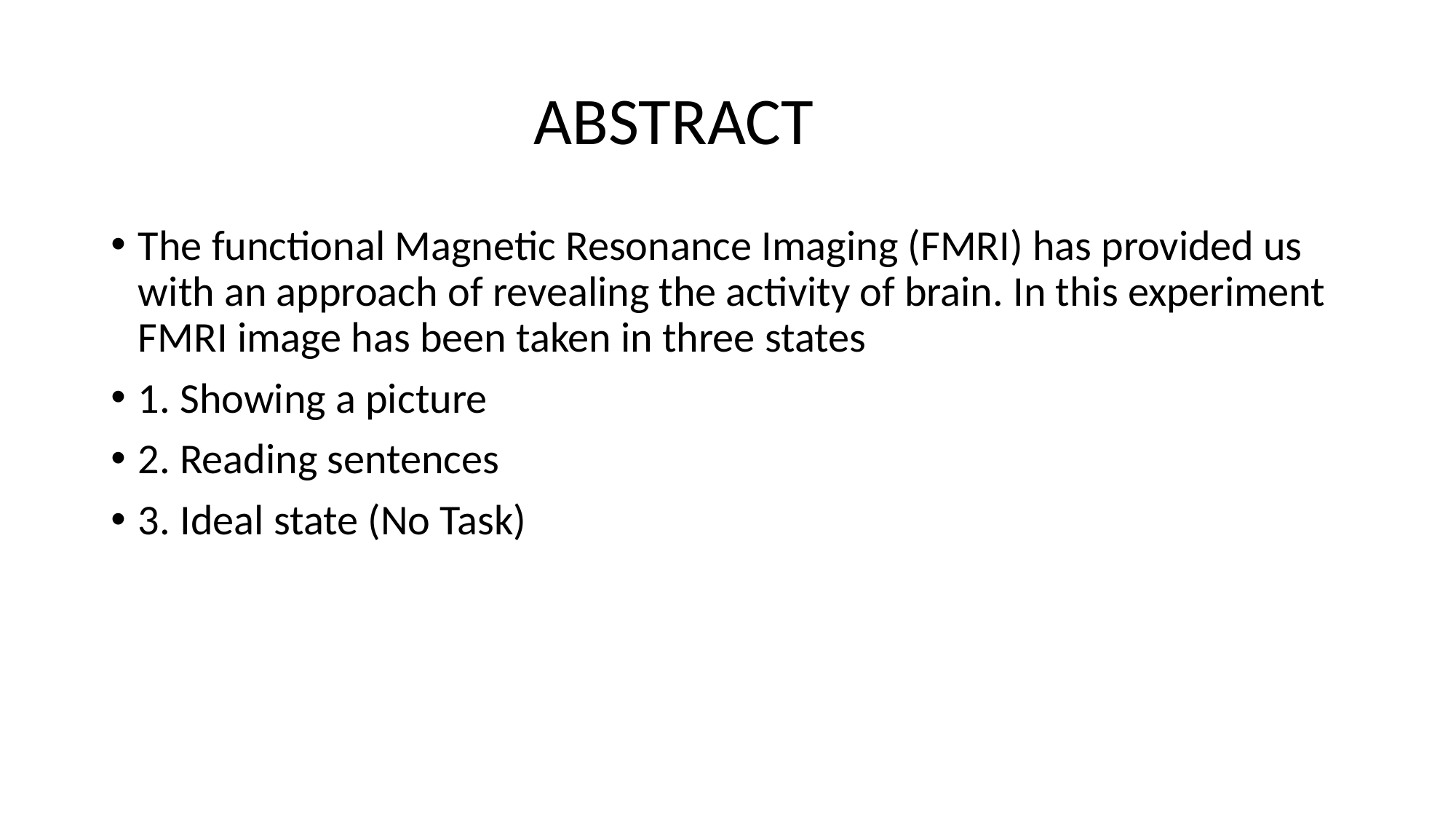

# ABSTRACT
The functional Magnetic Resonance Imaging (FMRI) has provided us with an approach of revealing the activity of brain. In this experiment FMRI image has been taken in three states
1. Showing a picture
2. Reading sentences
3. Ideal state (No Task)